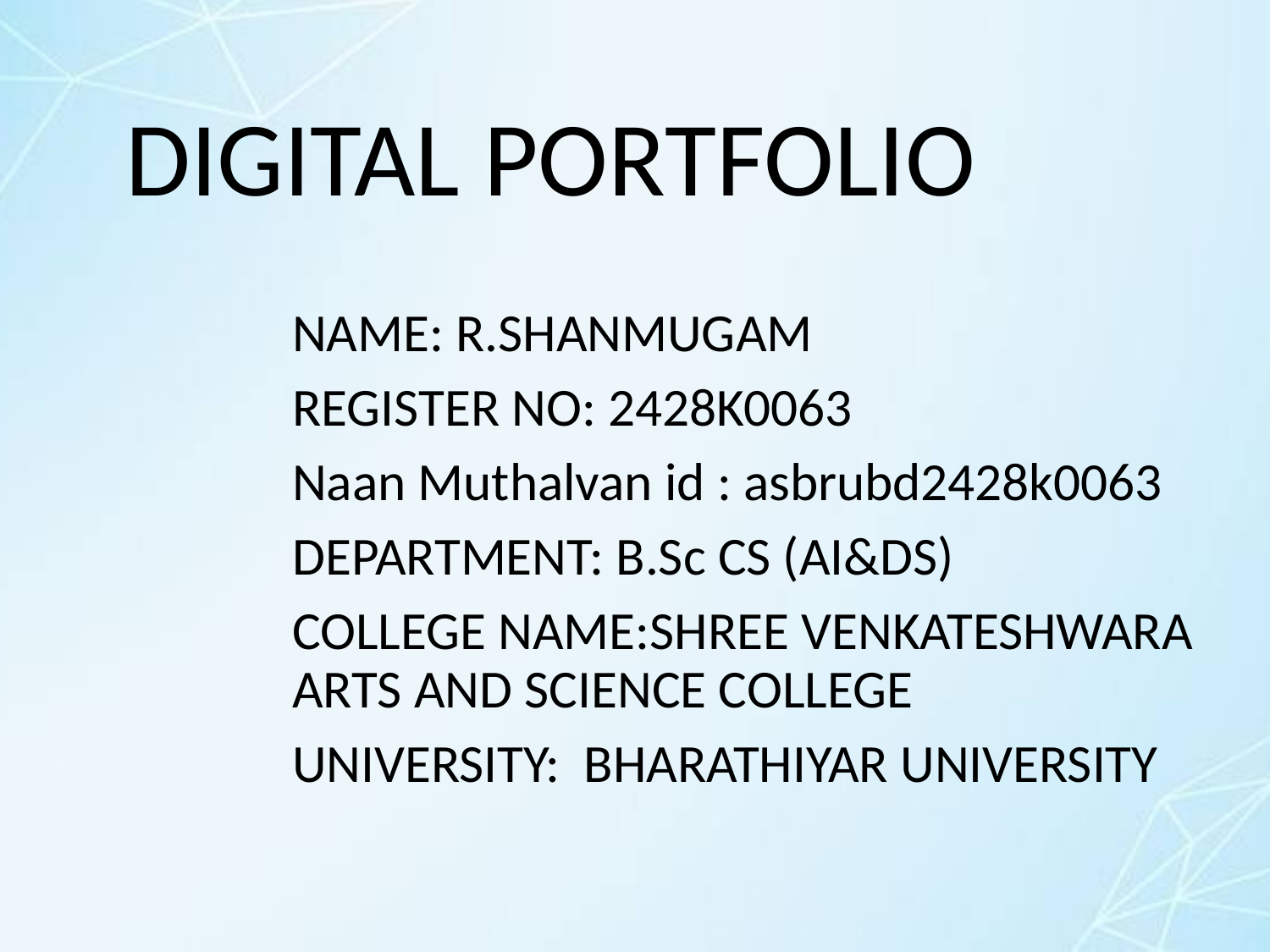

# DIGITAL PORTFOLIO
NAME: R.SHANMUGAM
REGISTER NO: 2428K0063
Naan Muthalvan id : asbrubd2428k0063
DEPARTMENT: B.Sc CS (AI&DS)
COLLEGE NAME:SHREE VENKATESHWARA ARTS AND SCIENCE COLLEGE
UNIVERSITY:  BHARATHIYAR UNIVERSITY